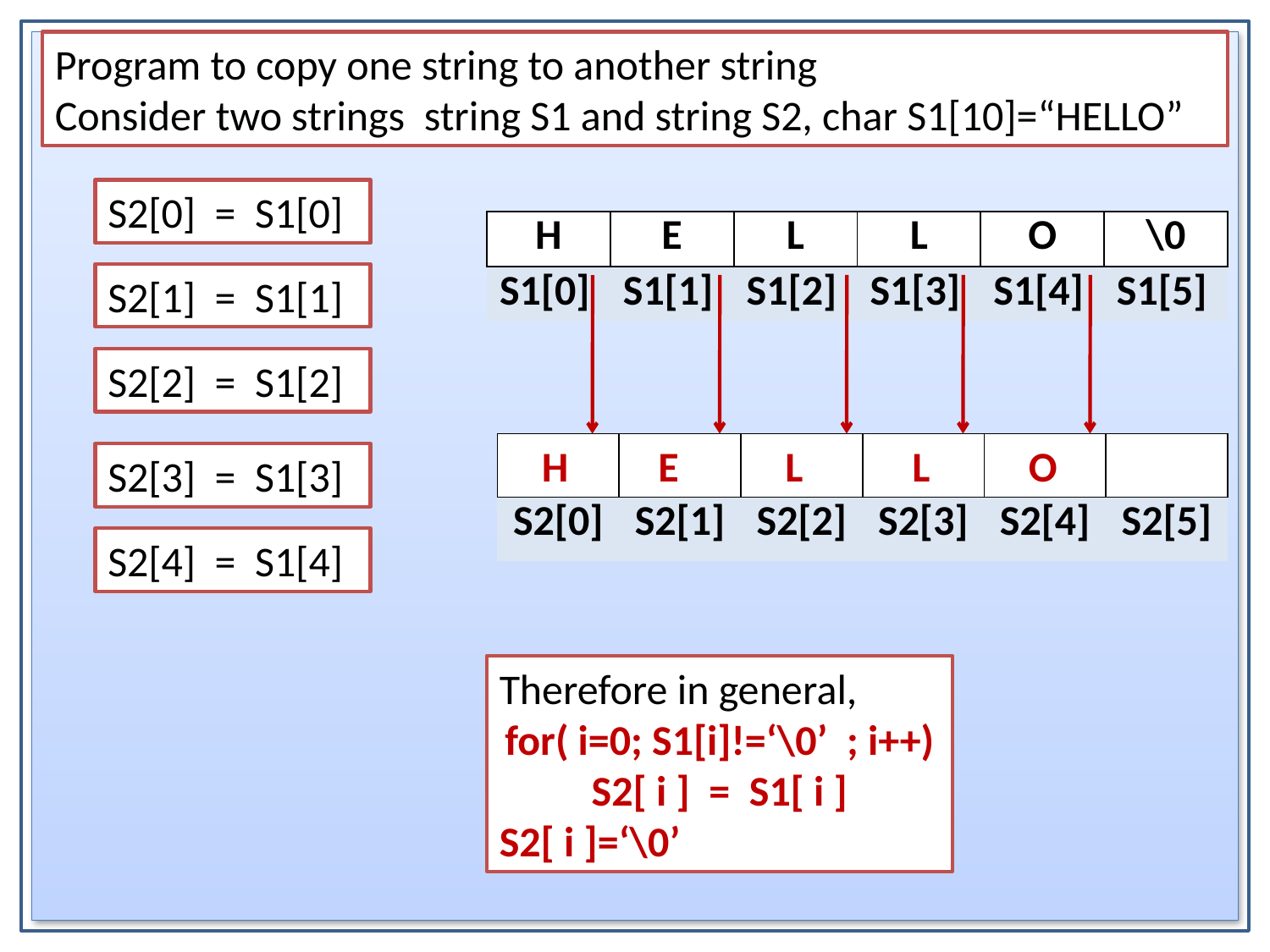

Program to copy one string to another string
Consider two strings  string S1 and string S2, char S1[10]=“HELLO”
S2[0]  =  S1[0]
| H | E | L | L | O | \0 |
| --- | --- | --- | --- | --- | --- |
| S1[0] | S1[1] | S1[2] | S1[3] | S1[4] | S1[5] |
S2[1]  =  S1[1]
S2[2]  =  S1[2]
|  |  |  |  |  |  |
| --- | --- | --- | --- | --- | --- |
| S2[0] | S2[1] | S2[2] | S2[3] | S2[4] | S2[5] |
H
E
L
L
O
S2[3]  =  S1[3]
S2[4]  =  S1[4]
Therefore in general,
for( i=0; S1[i]!=‘\0’  ; i++)
S2[ i ]  =  S1[ i ]
S2[ i ]=‘\0’